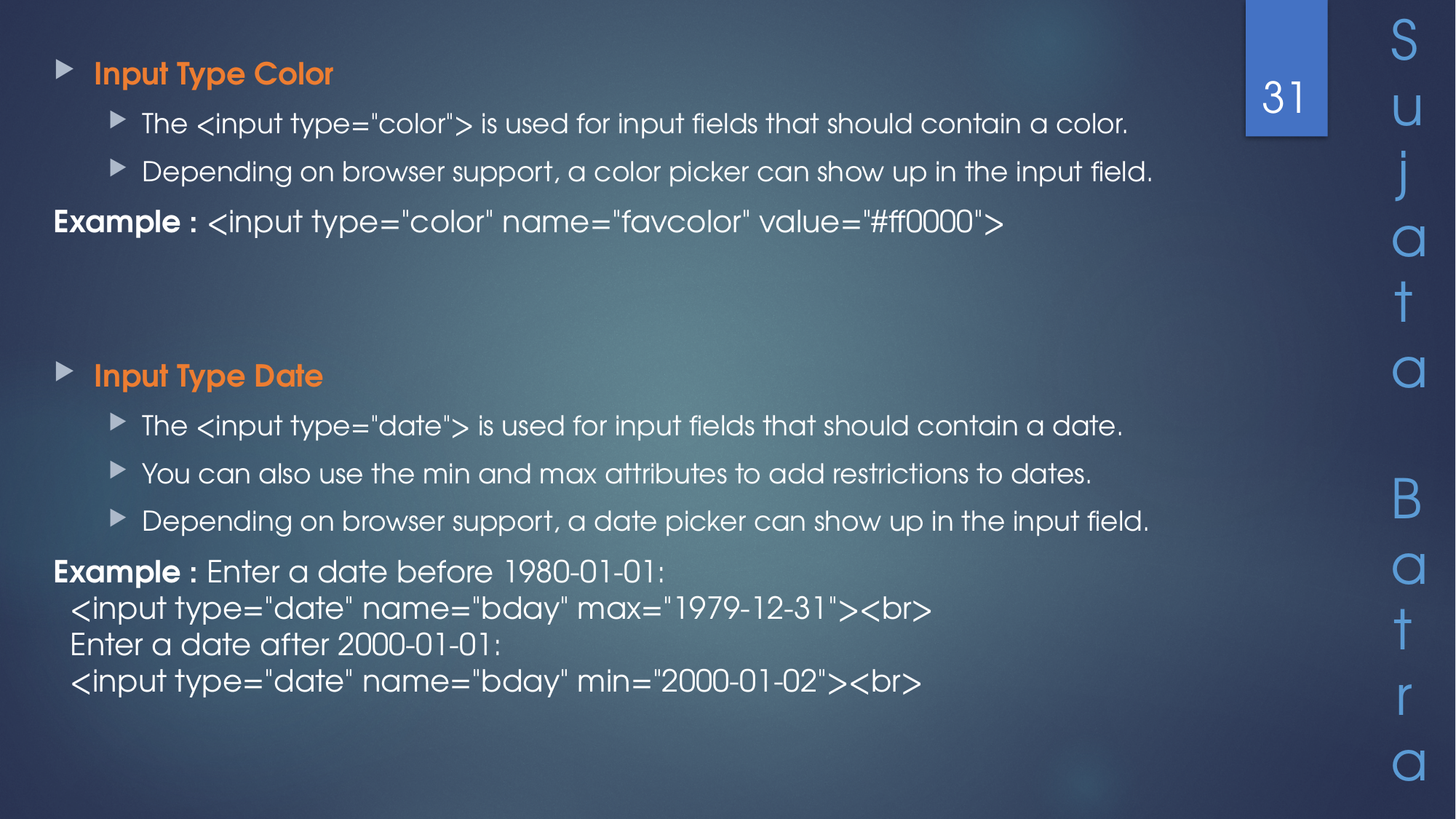

31
Input Type Color
The <input type="color"> is used for input fields that should contain a color.
Depending on browser support, a color picker can show up in the input field.
Example : <input type="color" name="favcolor" value="#ff0000">

Input Type Date
The <input type="date"> is used for input fields that should contain a date.
You can also use the min and max attributes to add restrictions to dates.
Depending on browser support, a date picker can show up in the input field.
Example : Enter a date before 1980-01-01:
  <input type="date" name="bday" max="1979-12-31"><br>
  Enter a date after 2000-01-01:
  <input type="date" name="bday" min="2000-01-02"><br>